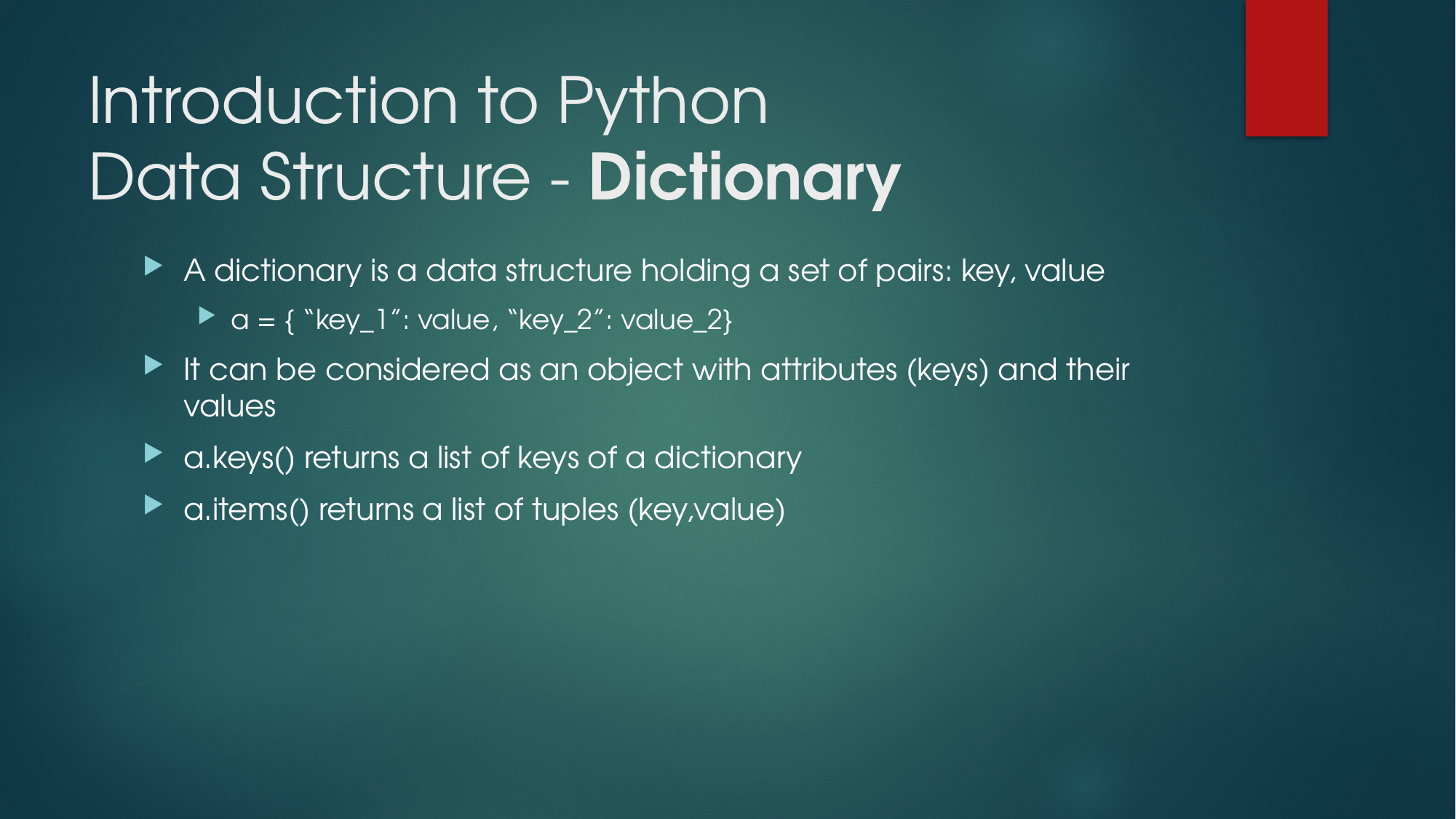

# Introduction to Python Data Structure - Dictionary
A dictionary is a data structure holding a set of pairs: key, value
a = { “key_1”: value, “key_2”: value_2}
It can be considered as an object with attributes (keys) and their values
a.keys() returns a list of keys of a dictionary
a.items() returns a list of tuples (key,value)